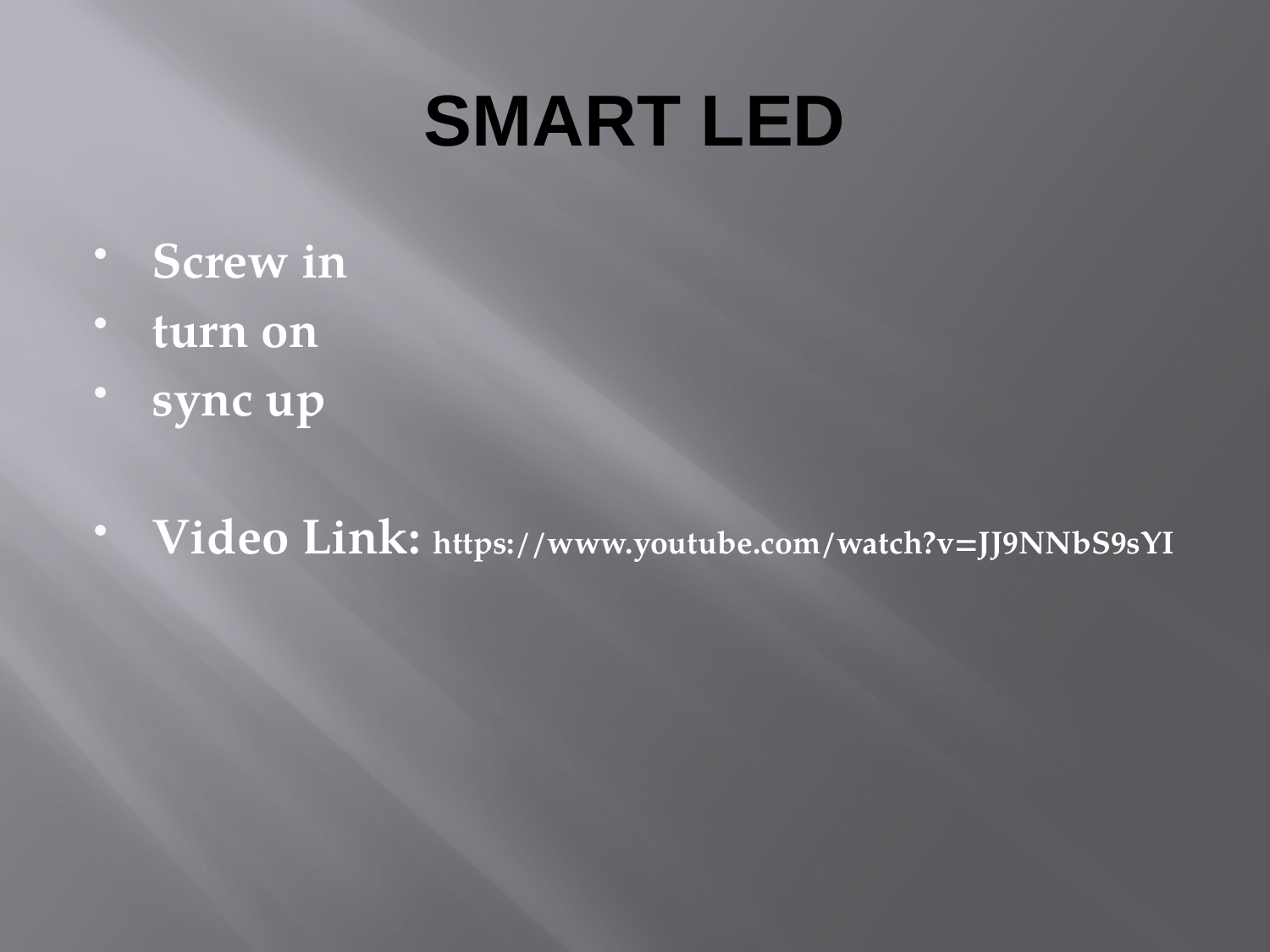

# SMART LED
Screw in
turn on
sync up

Video Link: https://www.youtube.com/watch?v=JJ9NNbS9sYI